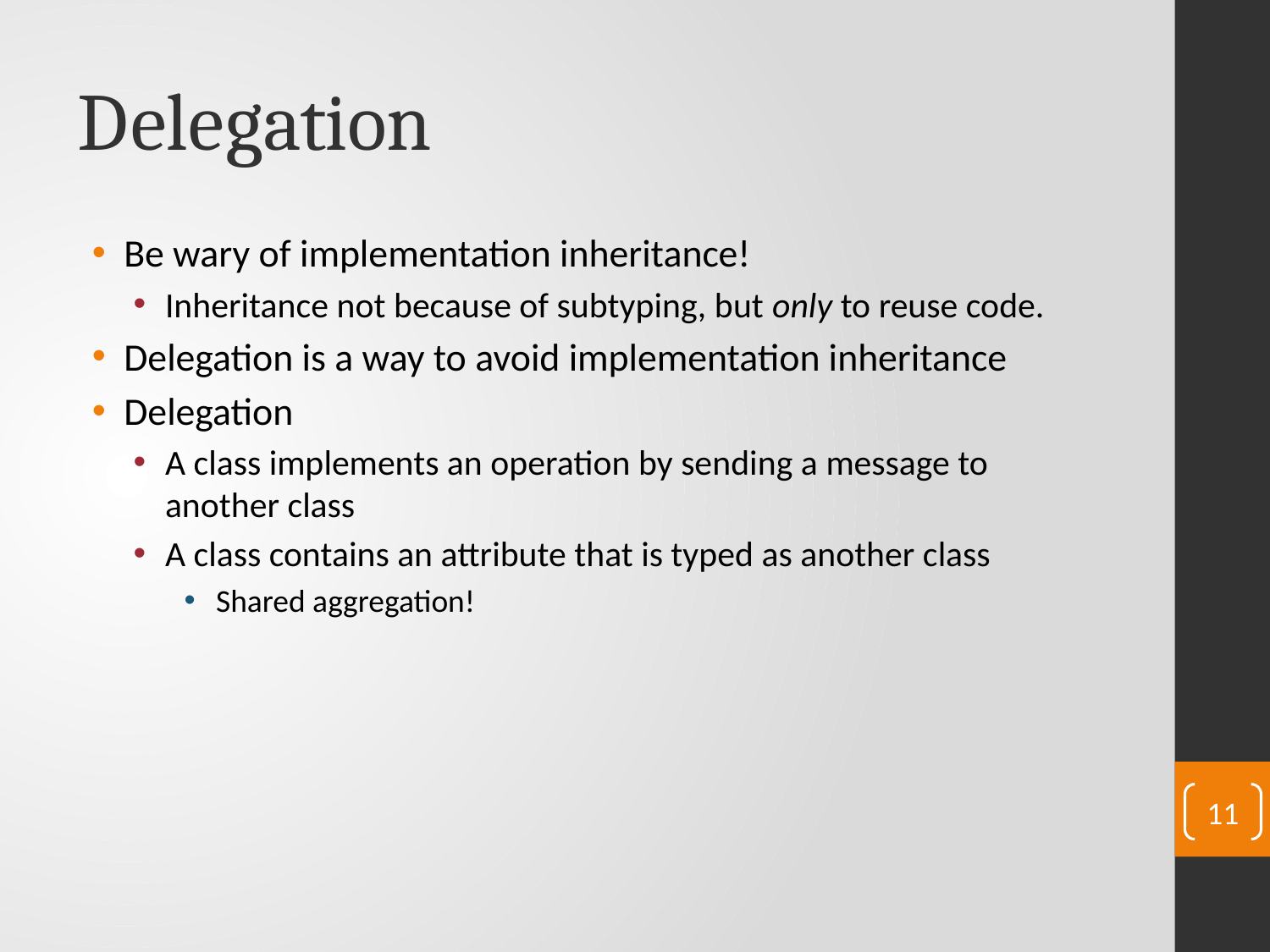

# Delegation
Be wary of implementation inheritance!
Inheritance not because of subtyping, but only to reuse code.
Delegation is a way to avoid implementation inheritance
Delegation
A class implements an operation by sending a message to another class
A class contains an attribute that is typed as another class
Shared aggregation!
11